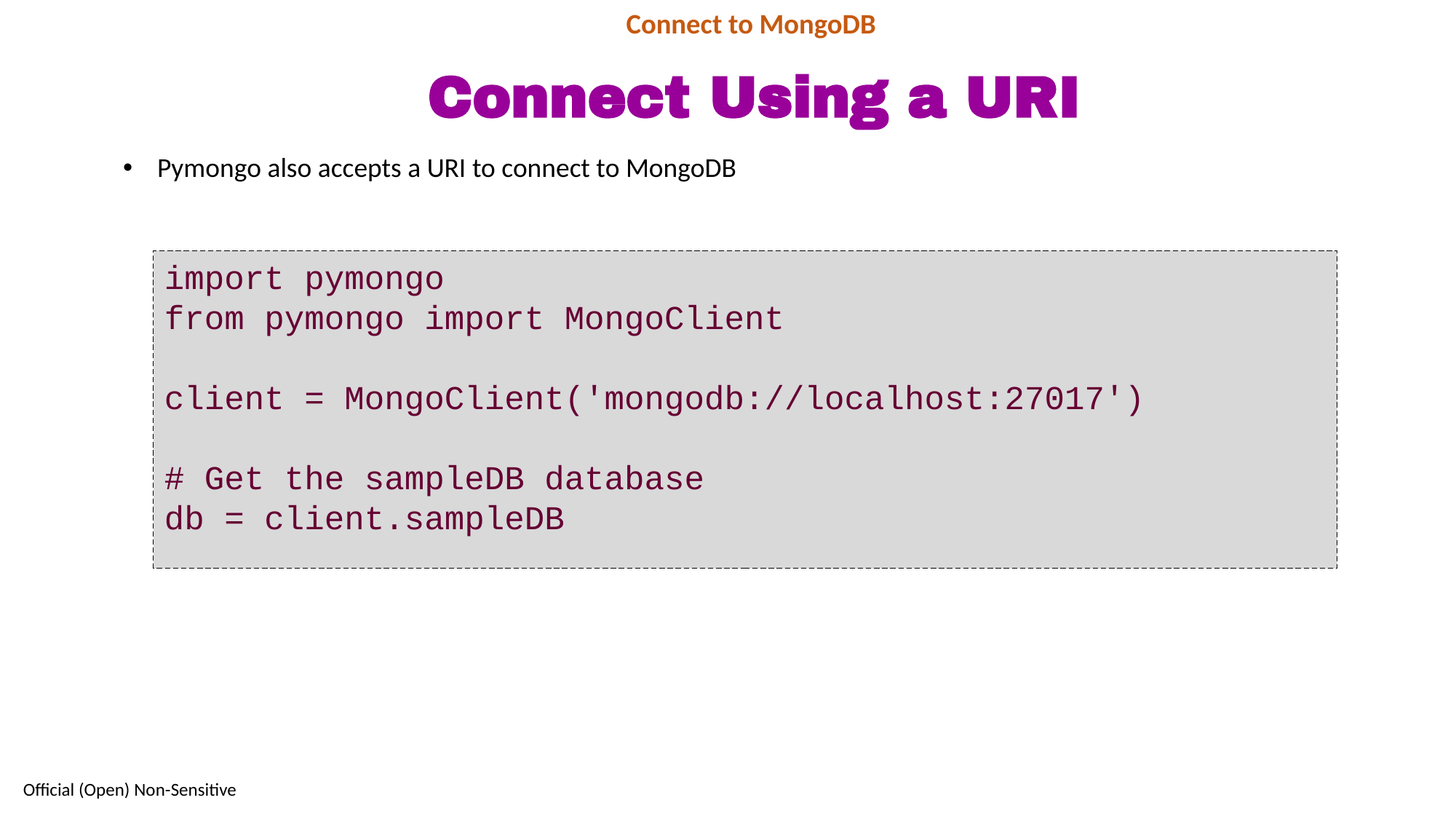

Connect to MongoDB
# Connect Using a URI
Pymongo also accepts a URI to connect to MongoDB
import pymongo
from pymongo import MongoClient

client = MongoClient('mongodb://localhost:27017')

# Get the sampleDB database
db = client.sampleDB
84
Official (Open) Non-Sensitive